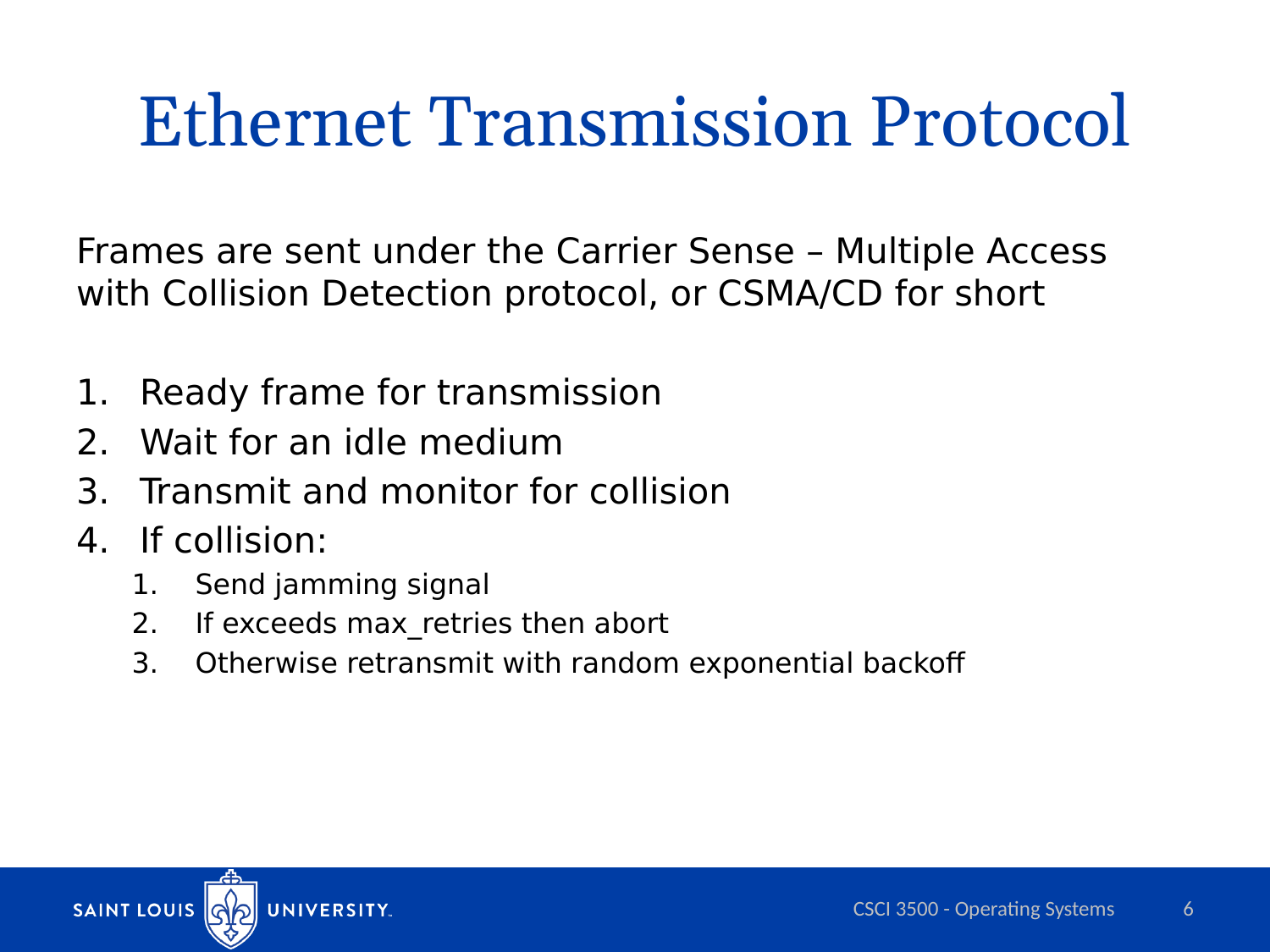

# Ethernet Transmission Protocol
Frames are sent under the Carrier Sense – Multiple Access  with Collision Detection protocol, or CSMA/CD for short

Ready frame for transmission
Wait for an idle medium
Transmit and monitor for collision
If collision:
Send jamming signal
If exceeds max_retries then abort
Otherwise retransmit with random exponential backoff
CSCI 3500 - Operating Systems
6